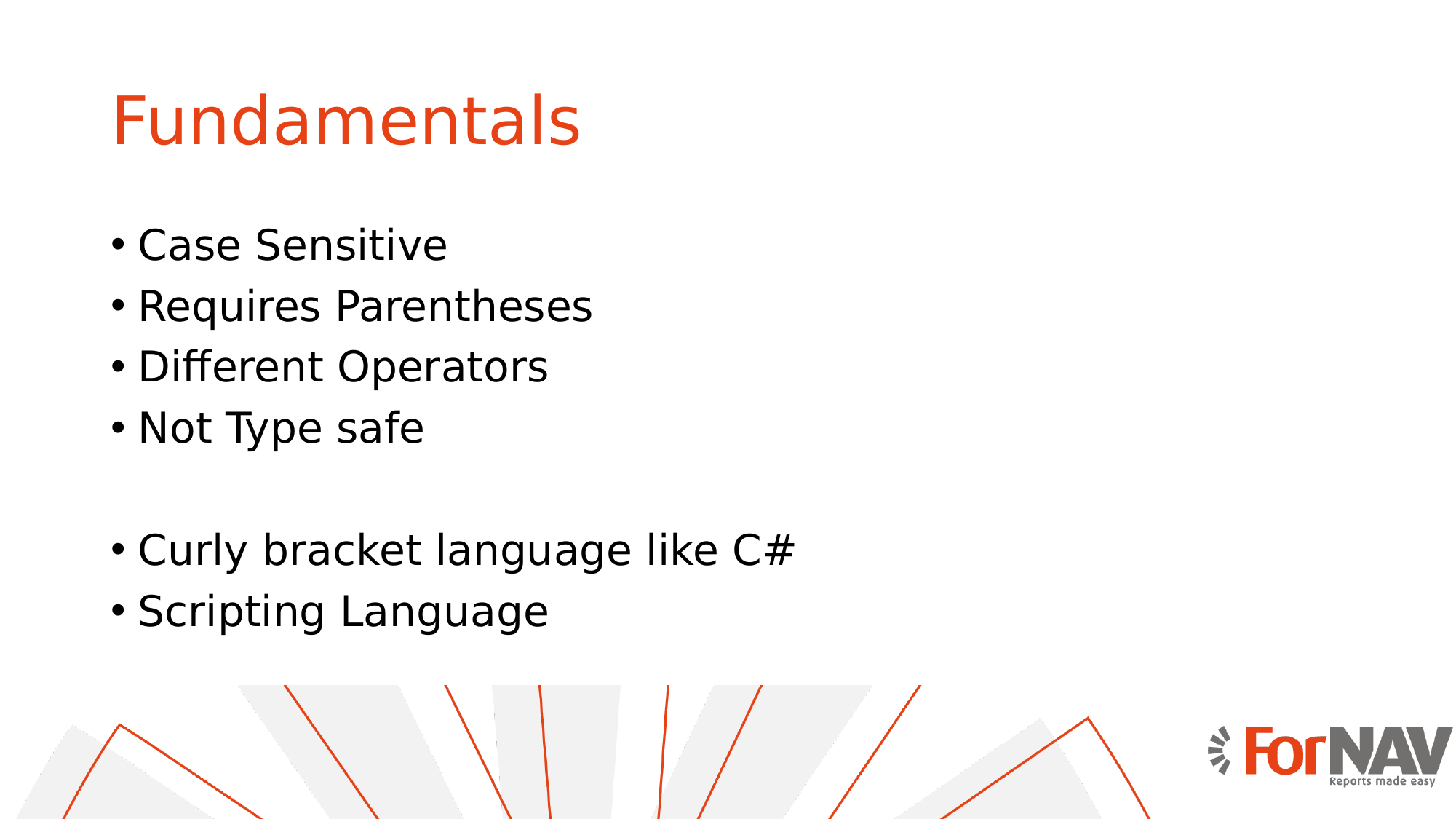

# Fundamentals
Case Sensitive
Requires Parentheses
Different Operators
Not Type safe

Curly bracket language like C#
Scripting Language